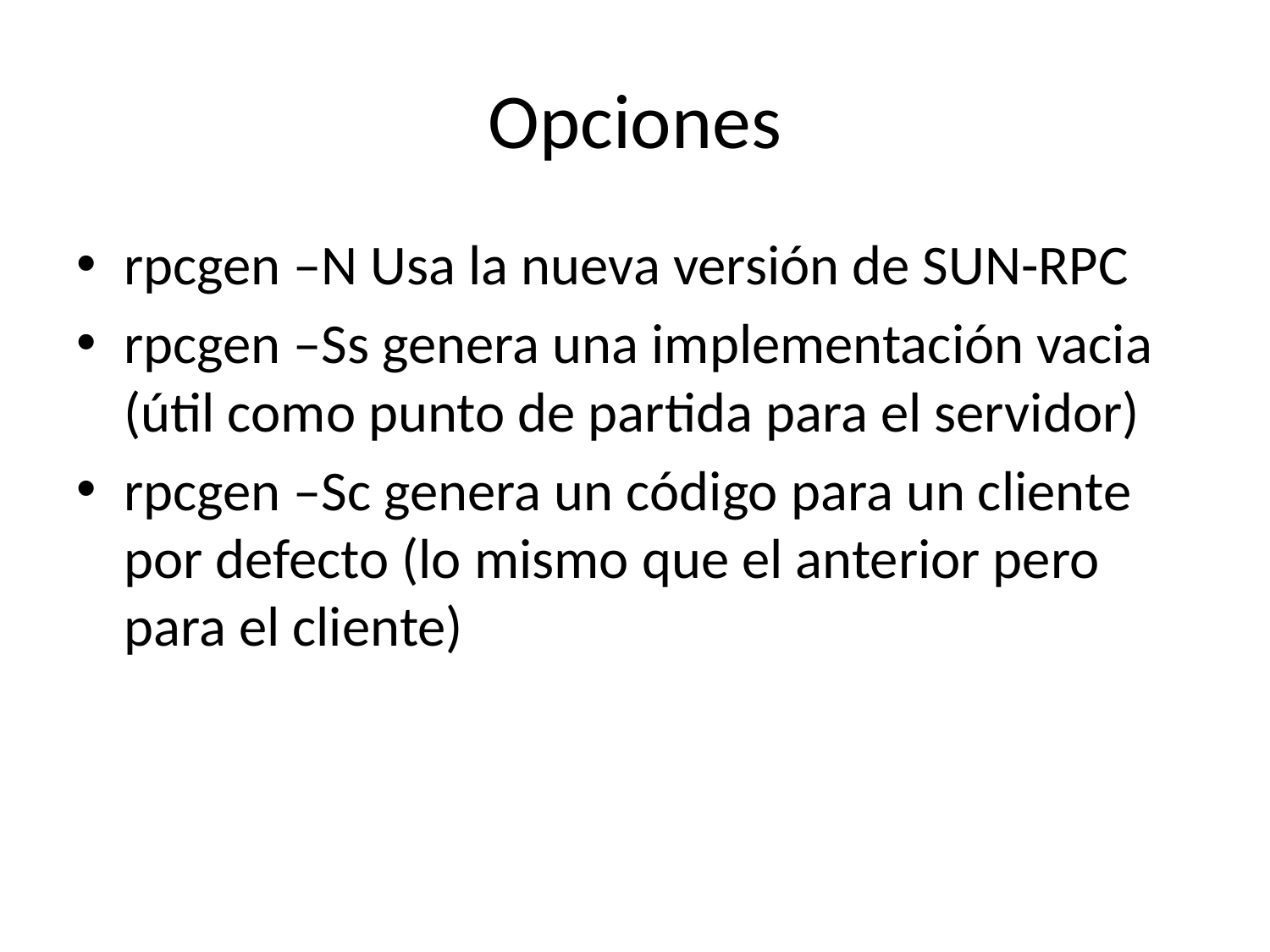

# Opciones
rpcgen –N Usa la nueva versión de SUN-RPC
rpcgen –Ss genera una implementación vacia (útil como punto de partida para el servidor)
rpcgen –Sc genera un código para un cliente por defecto (lo mismo que el anterior pero para el cliente)